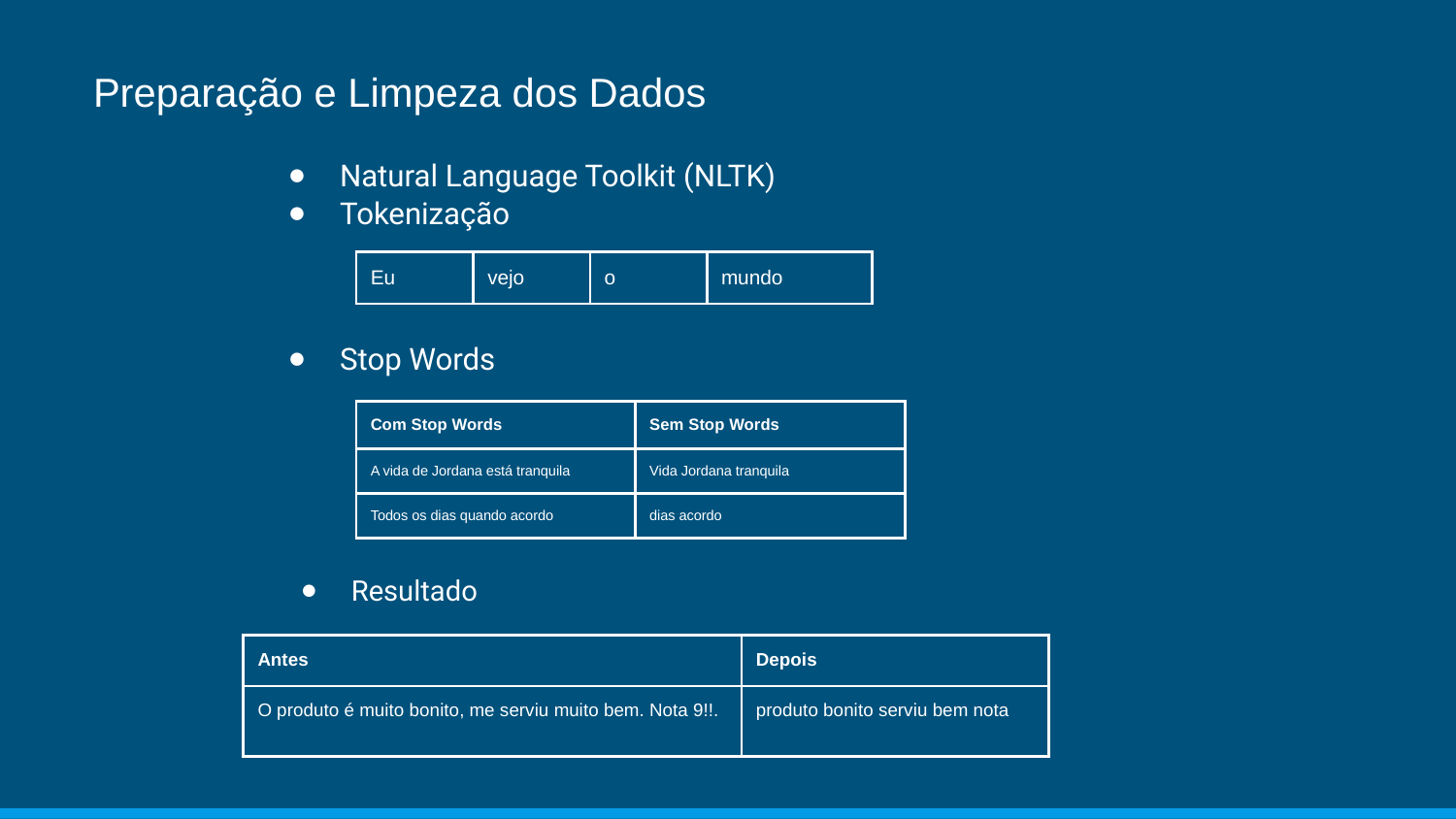

# Preparação e Limpeza dos Dados
Natural Language Toolkit (NLTK)
Tokenização

| Eu | vejo | o | mundo |
| --- | --- | --- | --- |
Stop Words
| Com Stop Words | Sem Stop Words |
| --- | --- |
| A vida de Jordana está tranquila | Vida Jordana tranquila |
| Todos os dias quando acordo | dias acordo |
Resultado
| Antes | Depois |
| --- | --- |
| O produto é muito bonito, me serviu muito bem. Nota 9!!. | produto bonito serviu bem nota |